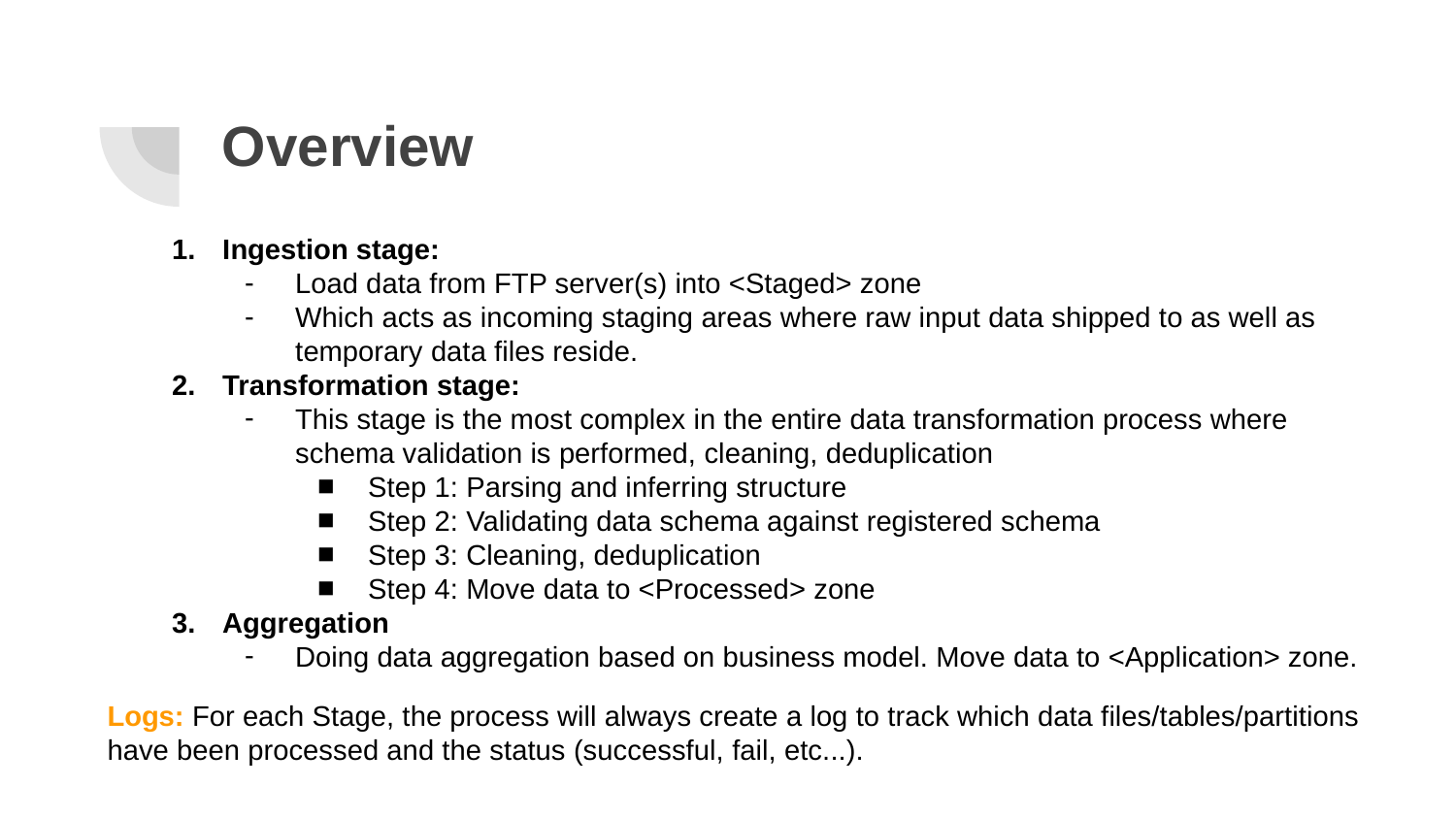

# Overview
Ingestion stage:
Load data from FTP server(s) into <Staged> zone
Which acts as incoming staging areas where raw input data shipped to as well as temporary data files reside.
Transformation stage:
This stage is the most complex in the entire data transformation process where schema validation is performed, cleaning, deduplication
Step 1: Parsing and inferring structure
Step 2: Validating data schema against registered schema
Step 3: Cleaning, deduplication
Step 4: Move data to <Processed> zone
Aggregation
Doing data aggregation based on business model. Move data to <Application> zone.
Logs: For each Stage, the process will always create a log to track which data files/tables/partitions have been processed and the status (successful, fail, etc...).